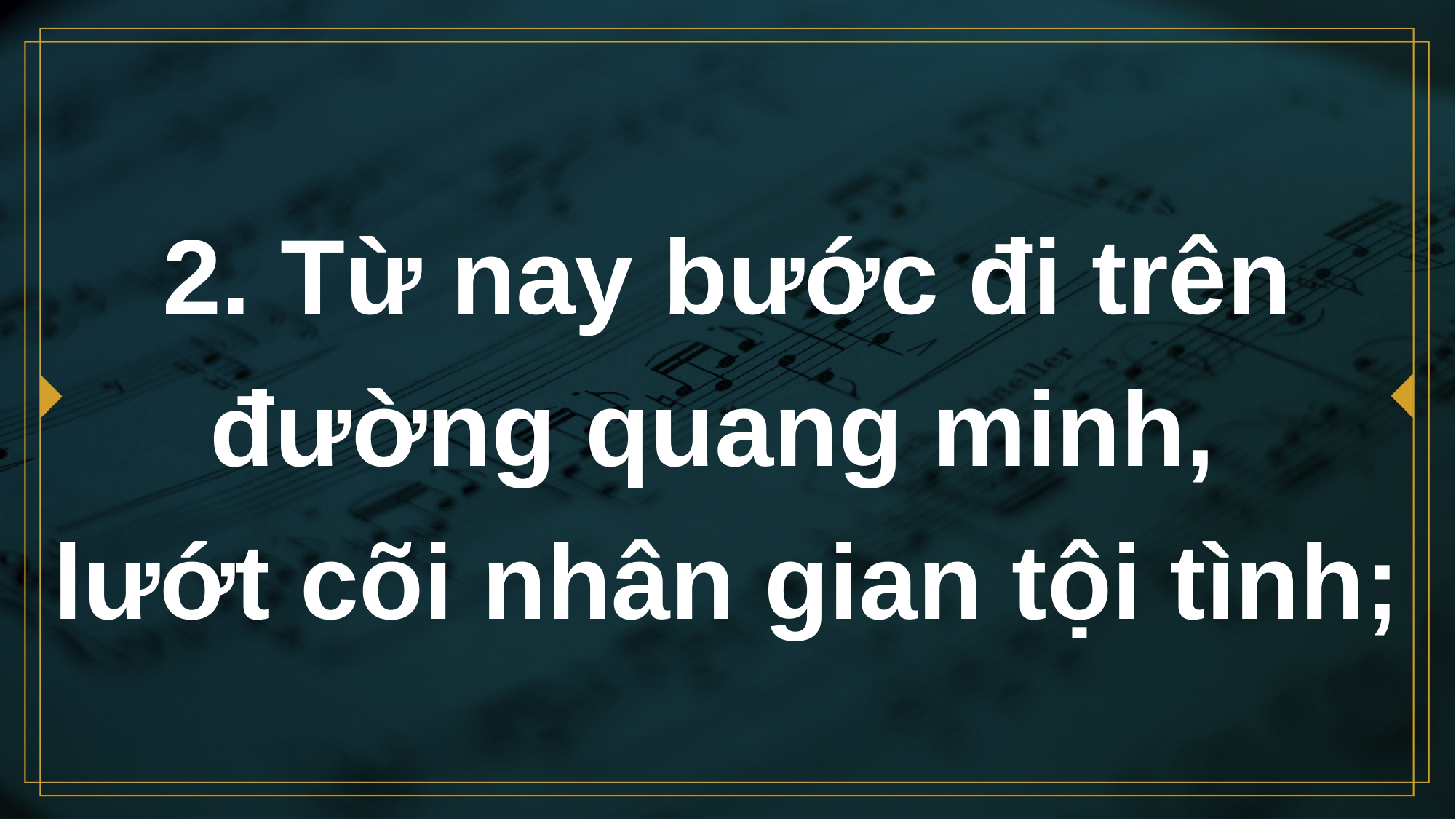

# 2. Từ nay bước đi trên đường quang minh, lướt cõi nhân gian tội tình;